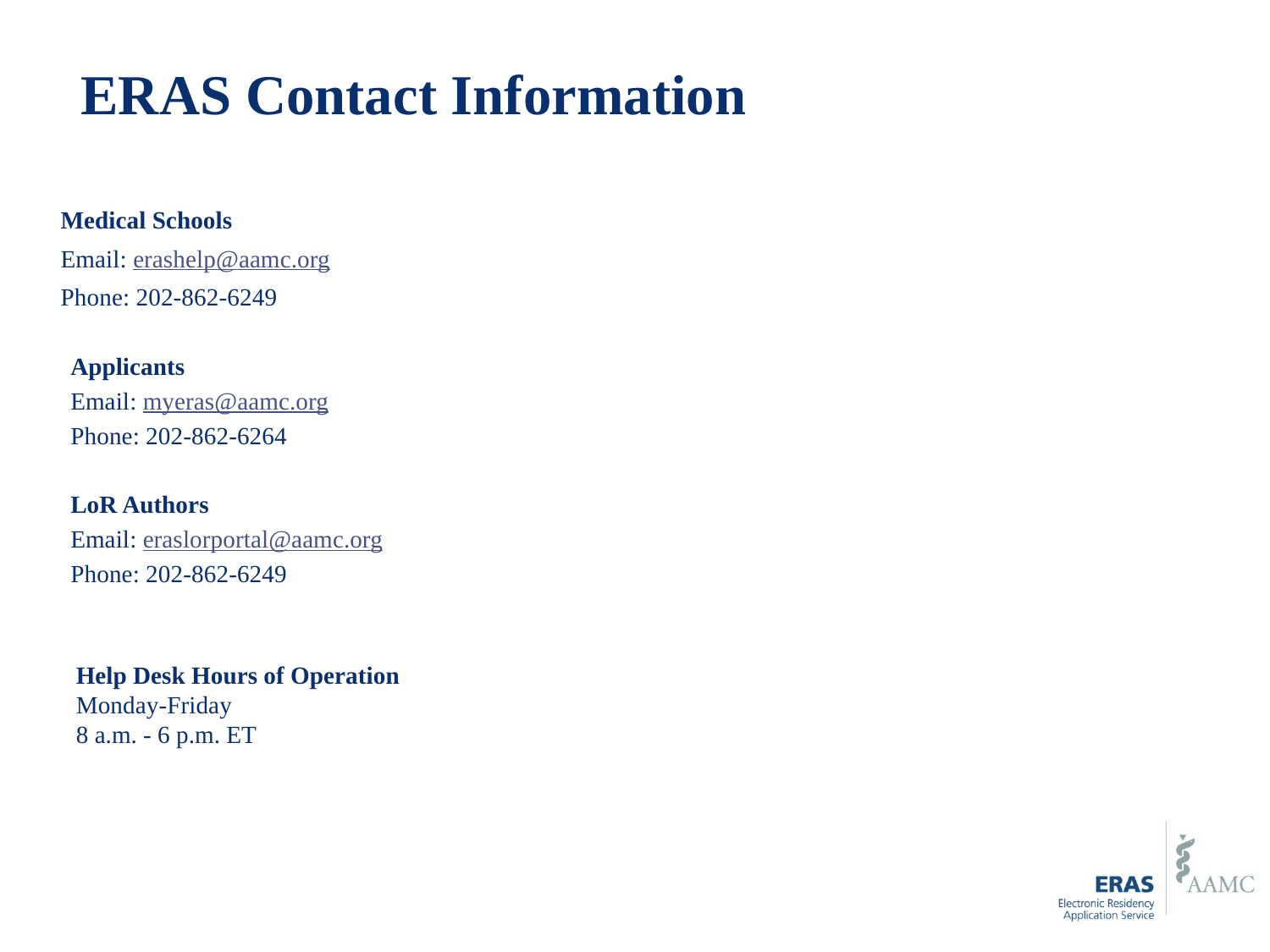

# ERAS Contact Information
 Medical Schools
 Email: erashelp@aamc.org
 Phone: 202-862-6249

Applicants
Email: myeras@aamc.org
Phone: 202-862-6264

LoR Authors
Email: eraslorportal@aamc.org
Phone: 202-862-6249

Help Desk Hours of Operation
Monday-Friday
8 a.m. - 6 p.m. ET